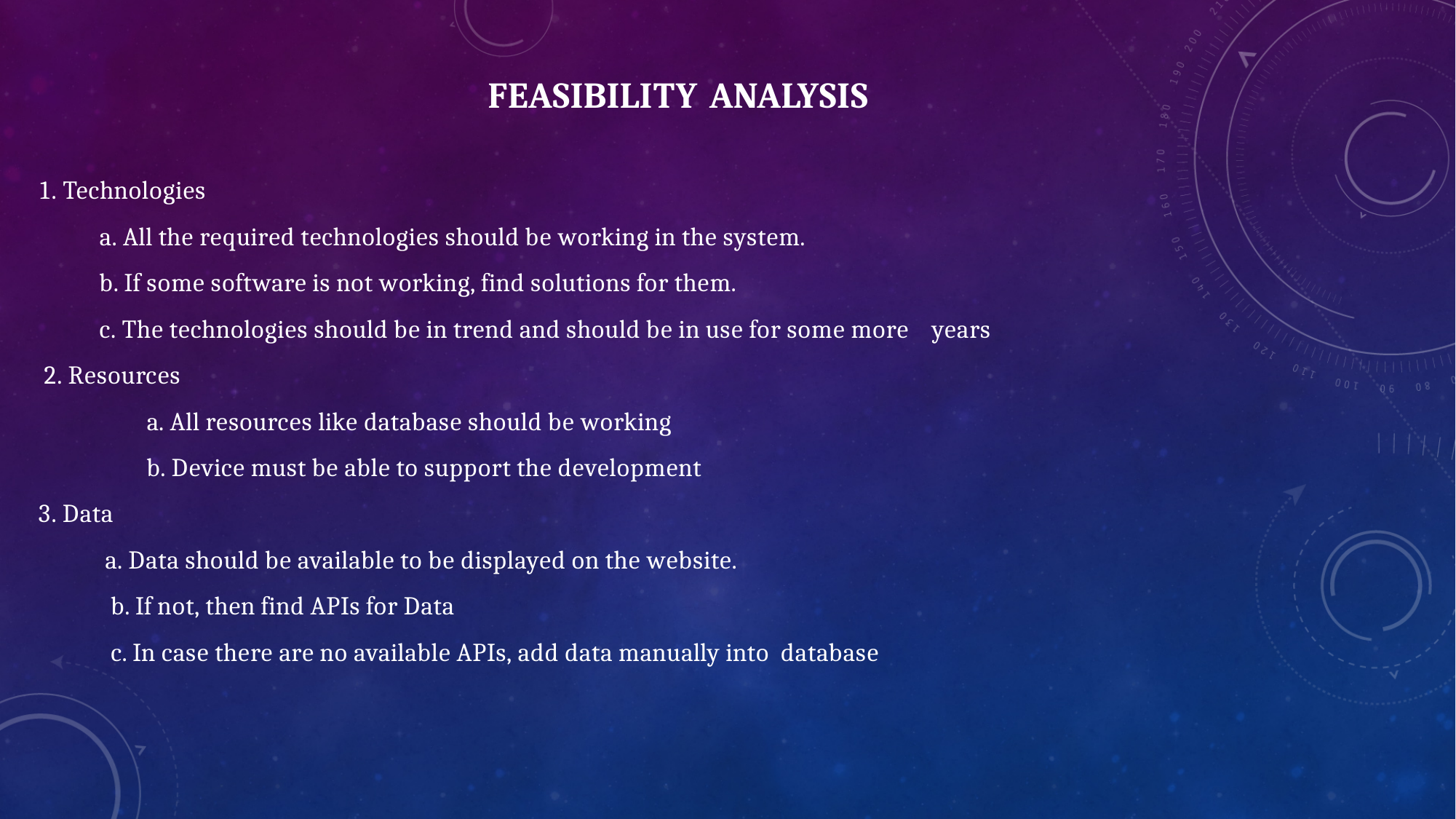

# Feasibility Analysis
1. Technologies
           a. All the required technologies should be working in the system.
           b. If some software is not working, find solutions for them.
           c. The technologies should be in trend and should be in use for some more    years
 2. Resources
       	a. All resources like database should be working
       	b. Device must be able to support the development
3. Data
            a. Data should be available to be displayed on the website.
             b. If not, then find APIs for Data
             c. In case there are no available APIs, add data manually into  database